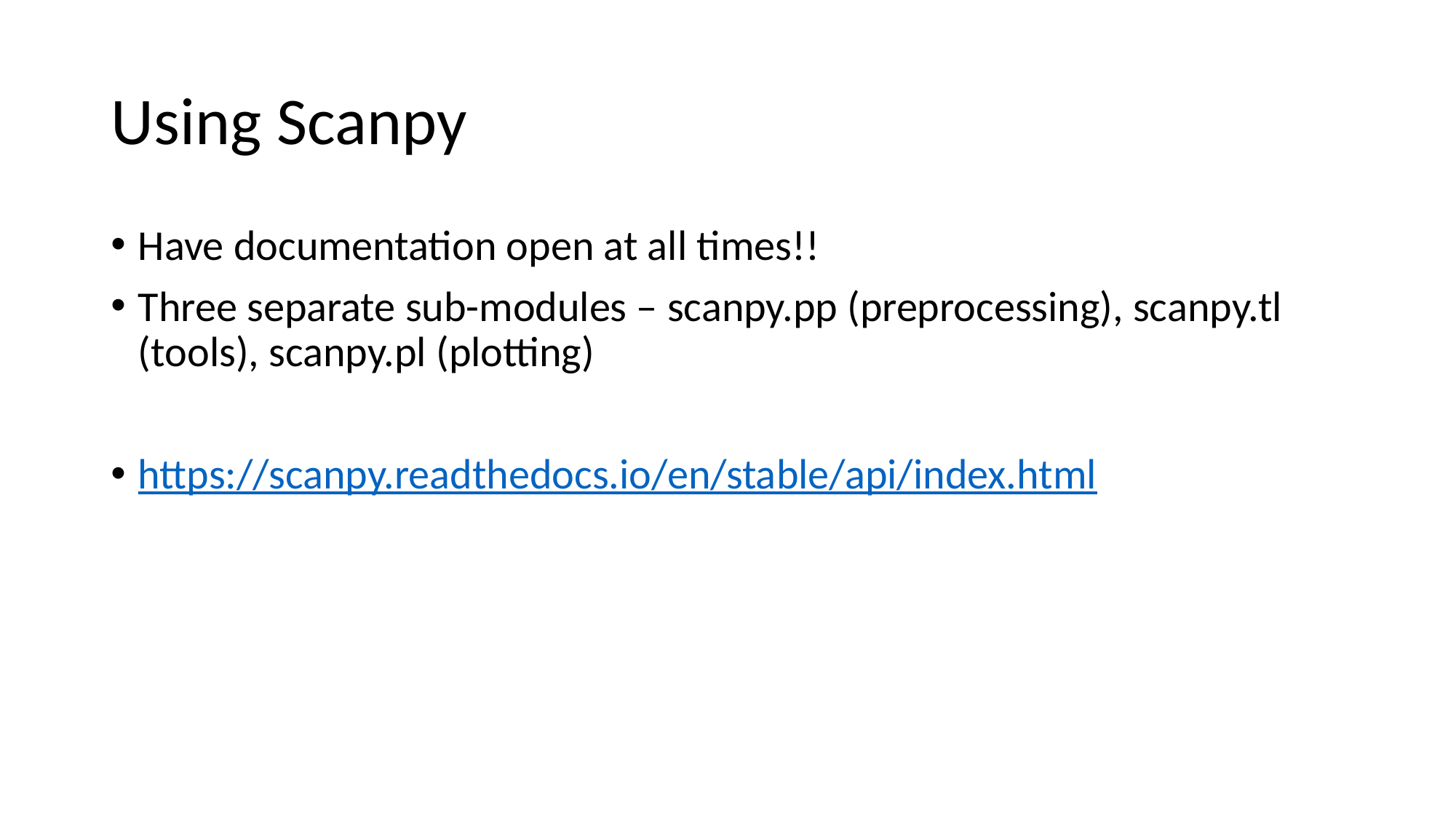

# Using Scanpy
Have documentation open at all times!!
Three separate sub-modules – scanpy.pp (preprocessing), scanpy.tl (tools), scanpy.pl (plotting)

https://scanpy.readthedocs.io/en/stable/api/index.html